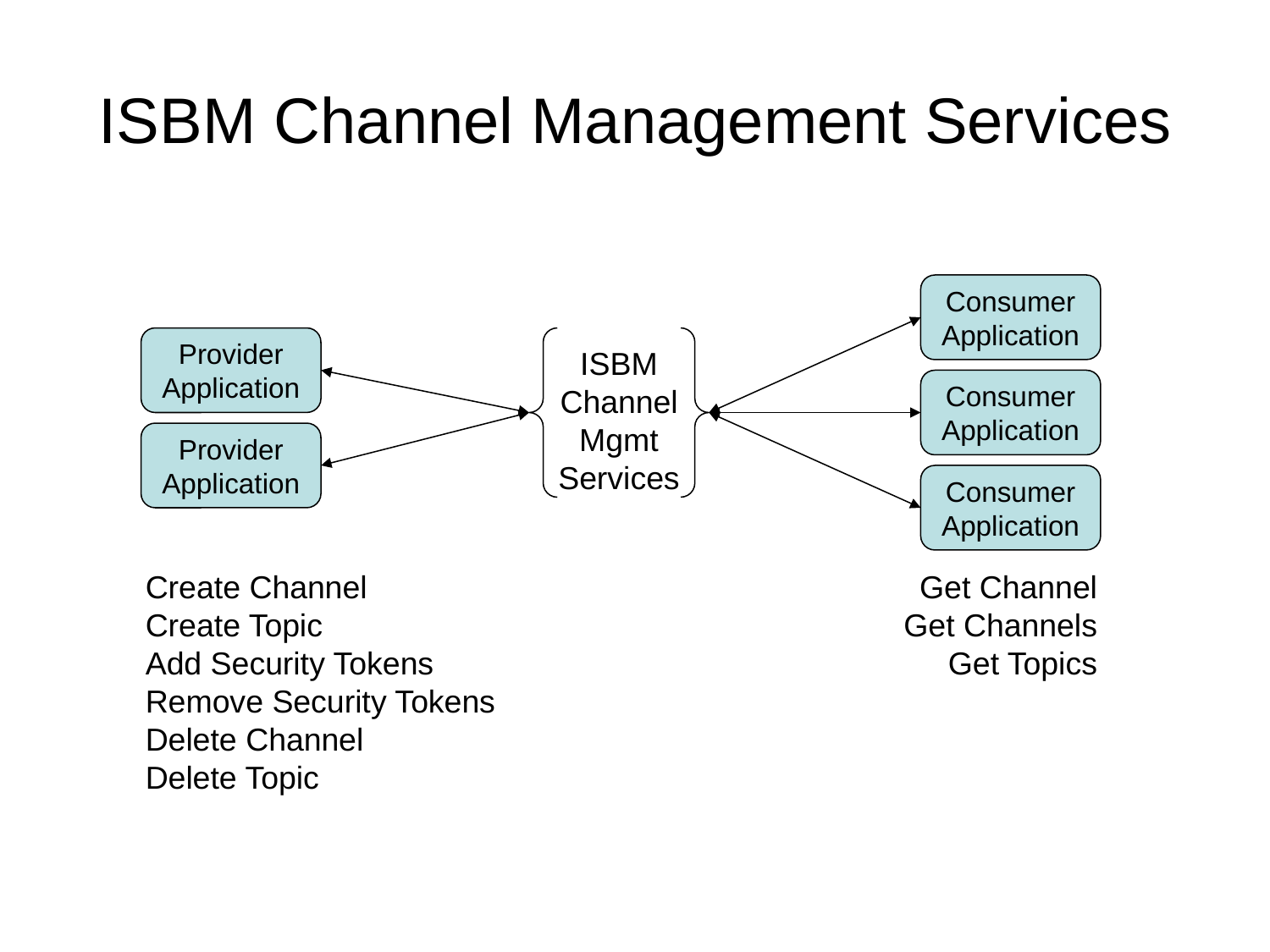

# ISBM Channel Management Services
Consumer
Application
Provider
Application
ISBM
Channel
Mgmt
Services
Consumer
Application
Provider
Application
Consumer
Application
Create Channel
Create Topic
Add Security Tokens
Remove Security Tokens
Delete Channel
Delete Topic
Get Channel
Get Channels
Get Topics